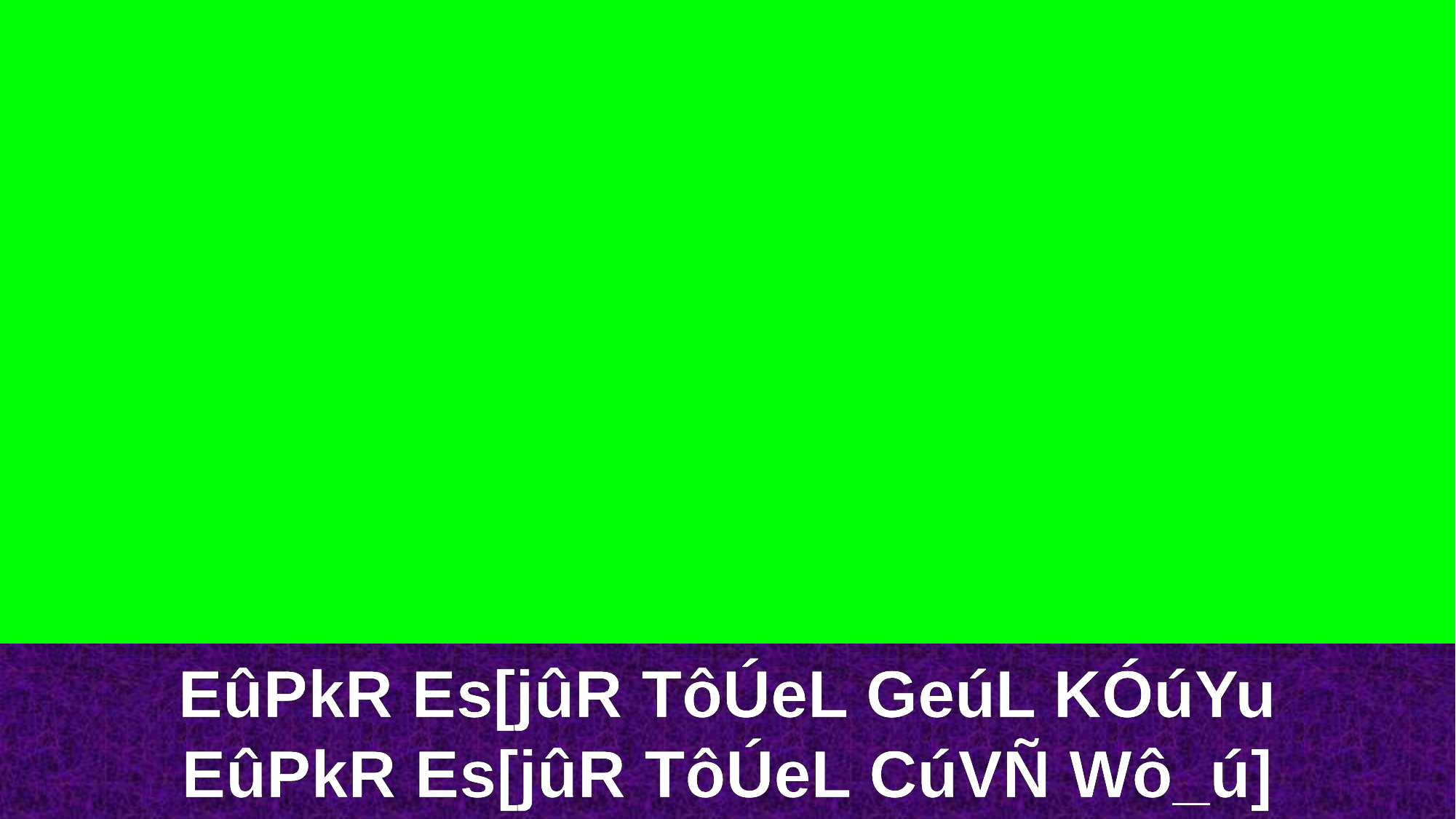

EûPkR Es[jûR TôÚeL GeúL KÓúYu
EûPkR Es[jûR TôÚeL CúVÑ Wô_ú]